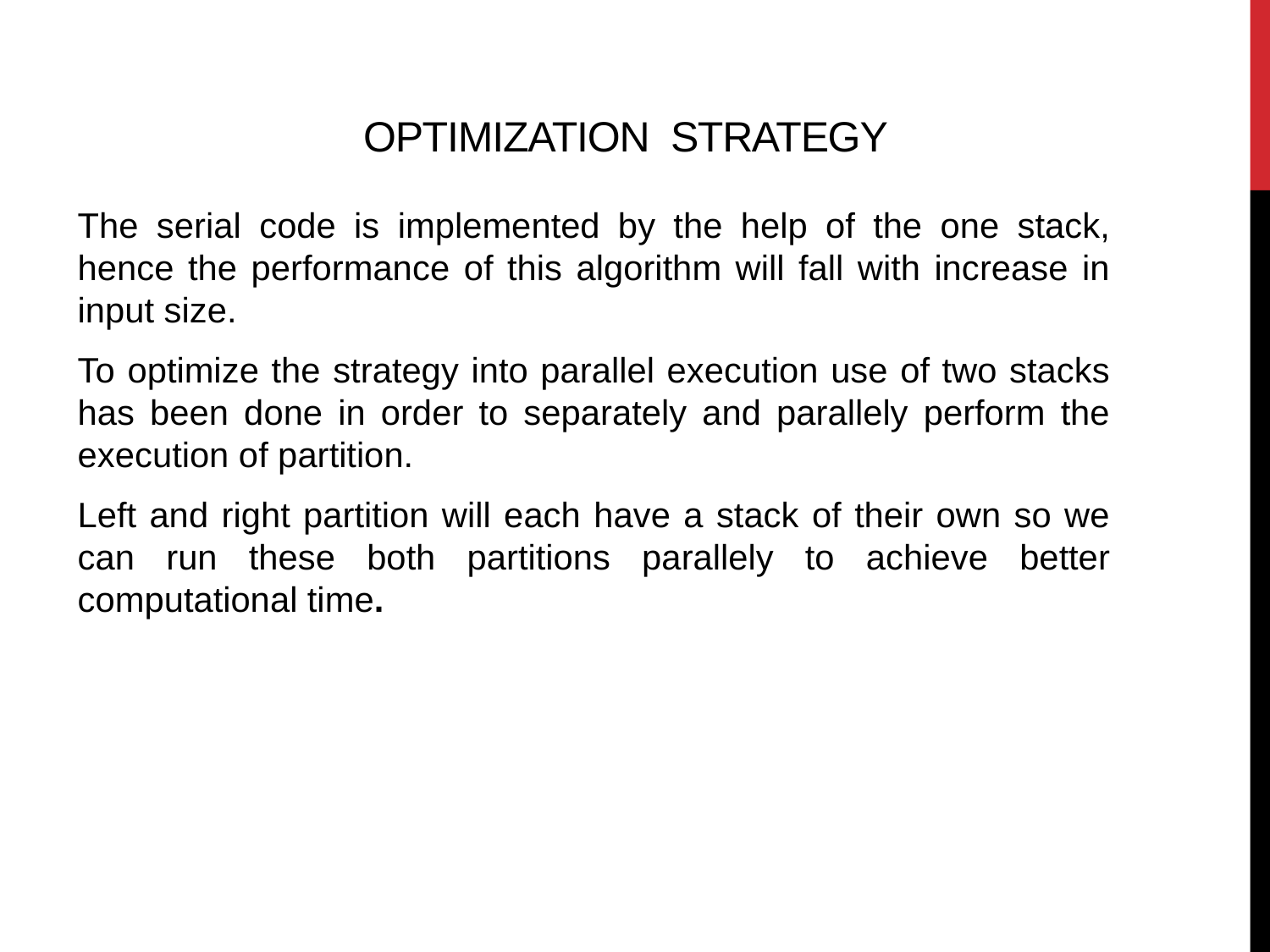

# Optimization  Strategy
The serial code is implemented by the help of the one stack, hence the performance of this algorithm will fall with increase in input size.
To optimize the strategy into parallel execution use of two stacks has been done in order to separately and parallely perform the execution of partition.
Left and right partition will each have a stack of their own so we can run these both partitions parallely to achieve better computational time.